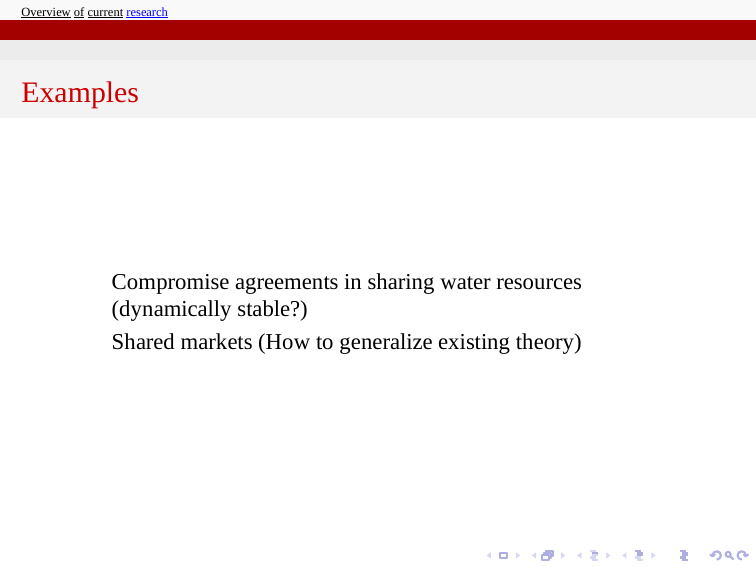

Overview of current research

Examples

Compromise agreements in sharing water resources
(dynamically stable?)
Shared markets (How to generalize existing theory)